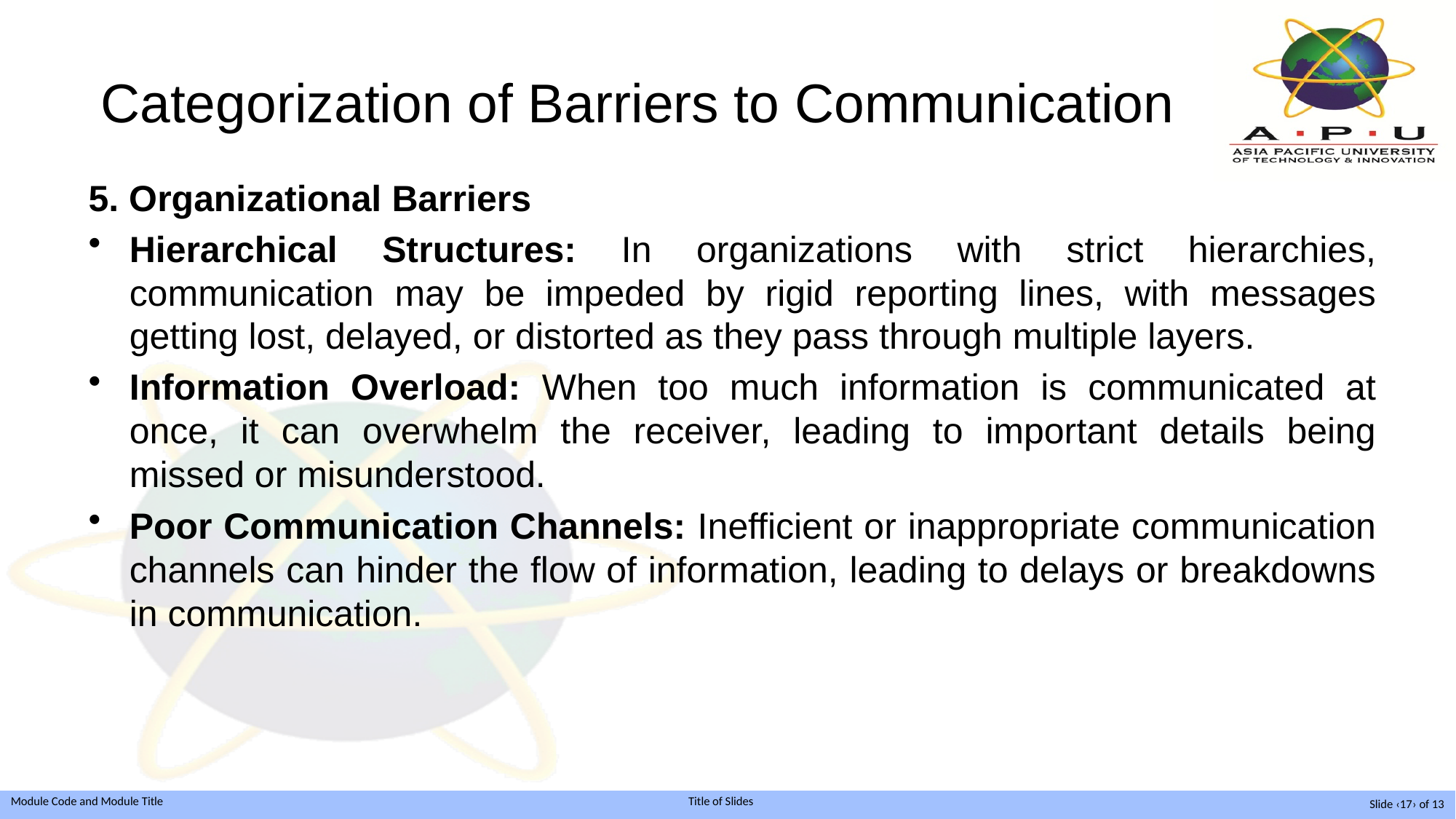

# Categorization of Barriers to Communication
5. Organizational Barriers
Hierarchical Structures: In organizations with strict hierarchies, communication may be impeded by rigid reporting lines, with messages getting lost, delayed, or distorted as they pass through multiple layers.
Information Overload: When too much information is communicated at once, it can overwhelm the receiver, leading to important details being missed or misunderstood.
Poor Communication Channels: Inefficient or inappropriate communication channels can hinder the flow of information, leading to delays or breakdowns in communication.

Slide ‹17› of 13